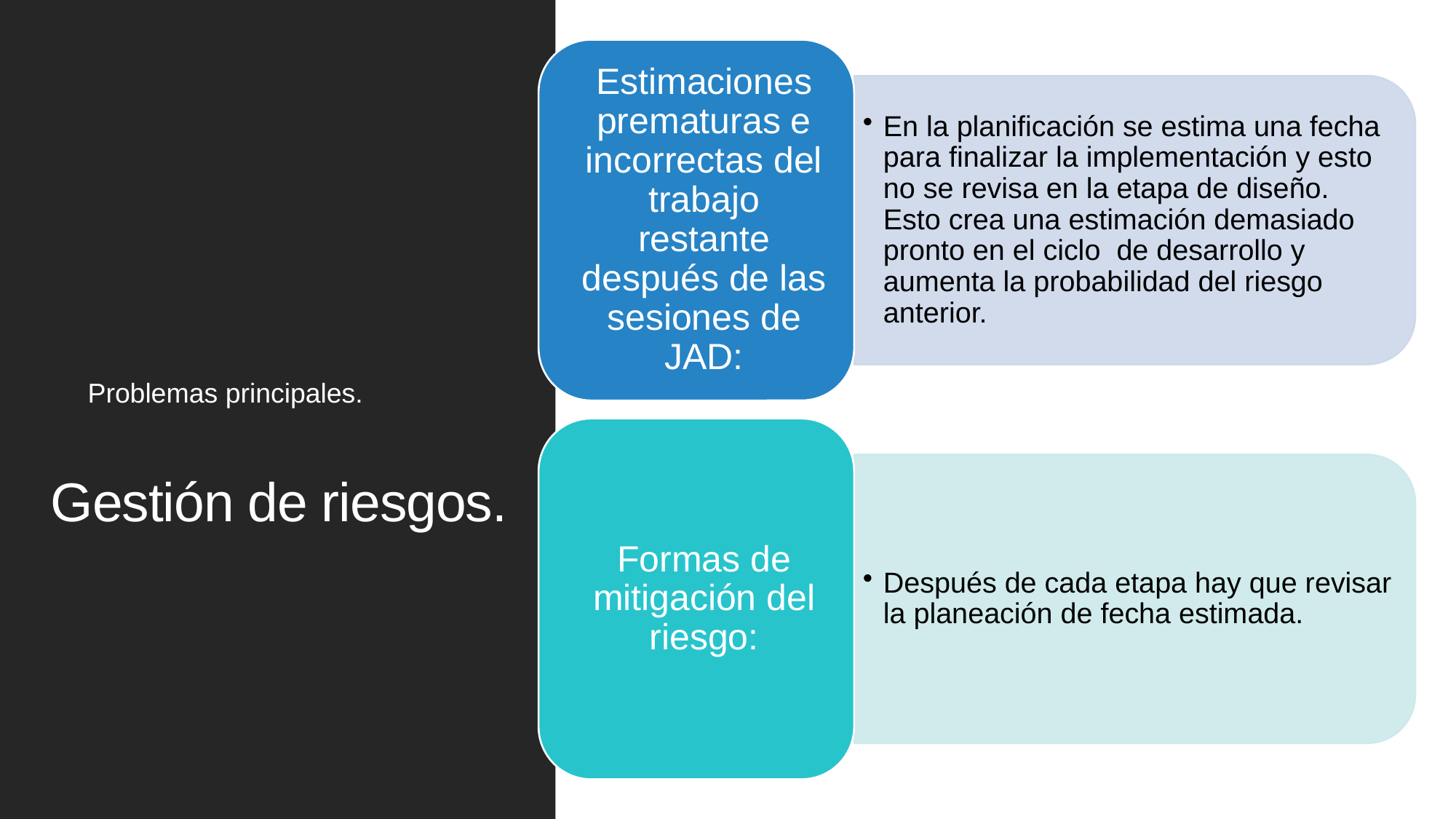

En la planificación se estima una fecha  para finalizar la implementación y esto no se revisa en la etapa de diseño. Esto crea una estimación demasiado pronto en el ciclo  de desarrollo y  aumenta la probabilidad del riesgo anterior.
Estimaciones prematuras e incorrectas del trabajo restante después de las sesiones de JAD:
Después de cada etapa hay que revisar la planeación de fecha estimada.
Formas de mitigación del riesgo:
# Gestión de riesgos.
Problemas principales.